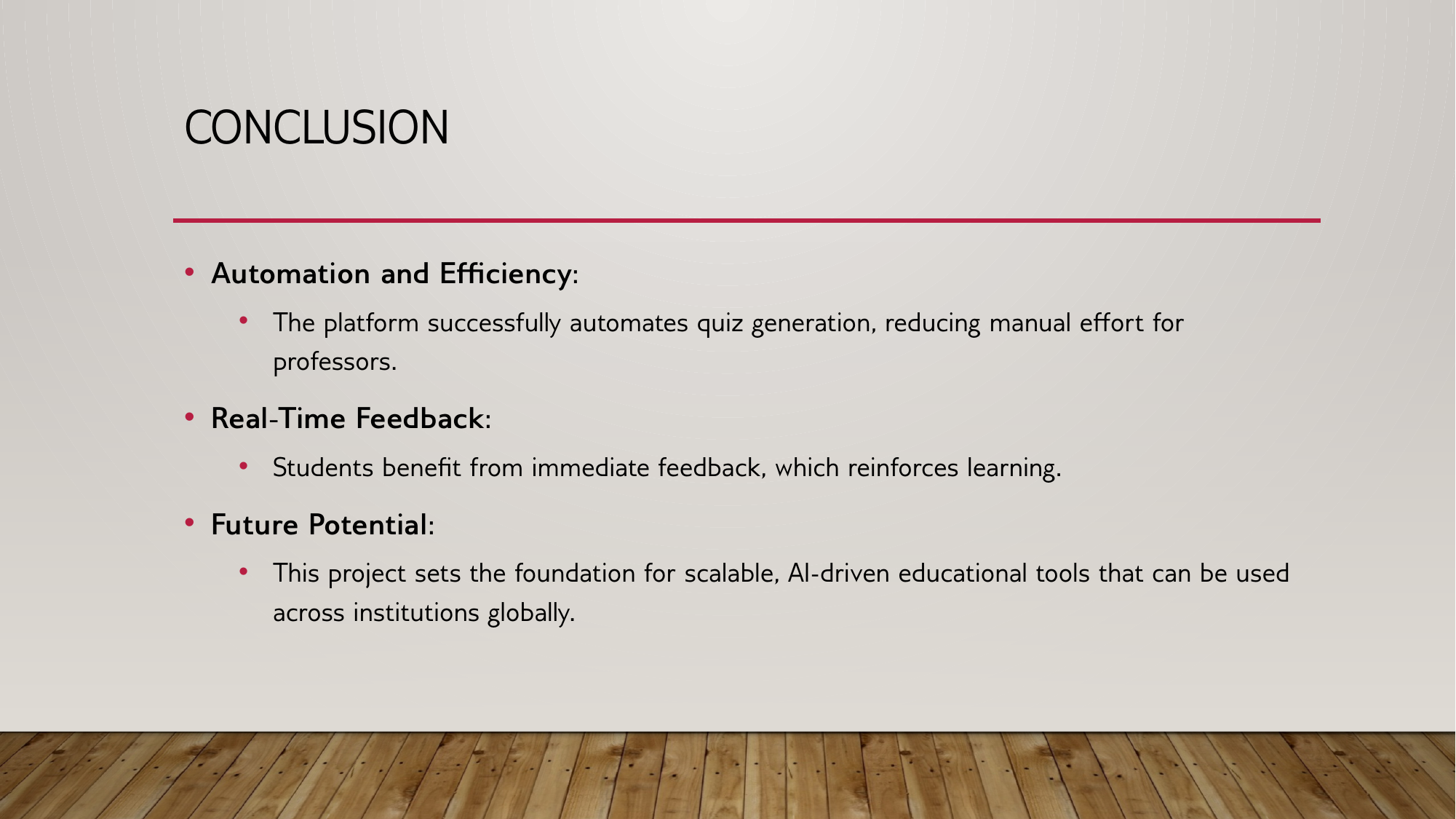

# CONCLUSION
Automation and Efficiency:
The platform successfully automates quiz generation, reducing manual effort for professors.
Real-Time Feedback:
Students benefit from immediate feedback, which reinforces learning.
Future Potential:
This project sets the foundation for scalable, AI-driven educational tools that can be used across institutions globally.